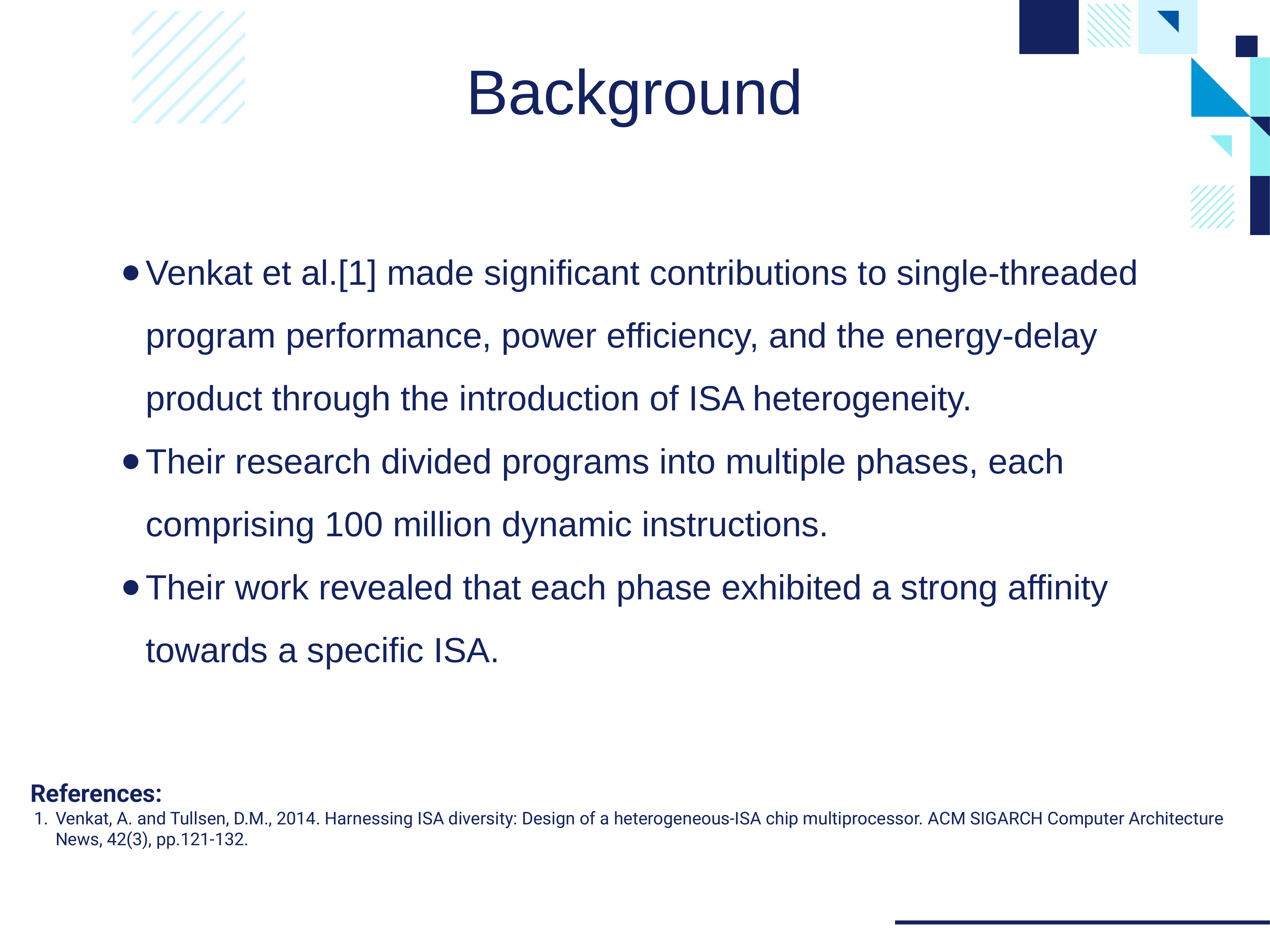

# Background
Venkat et al.[1] made significant contributions to single-threaded program performance, power efficiency, and the energy-delay product through the introduction of ISA heterogeneity.
Their research divided programs into multiple phases, each comprising 100 million dynamic instructions.
Their work revealed that each phase exhibited a strong affinity towards a specific ISA.
References:
Venkat, A. and Tullsen, D.M., 2014. Harnessing ISA diversity: Design of a heterogeneous-ISA chip multiprocessor. ACM SIGARCH Computer Architecture News, 42(3), pp.121-132.